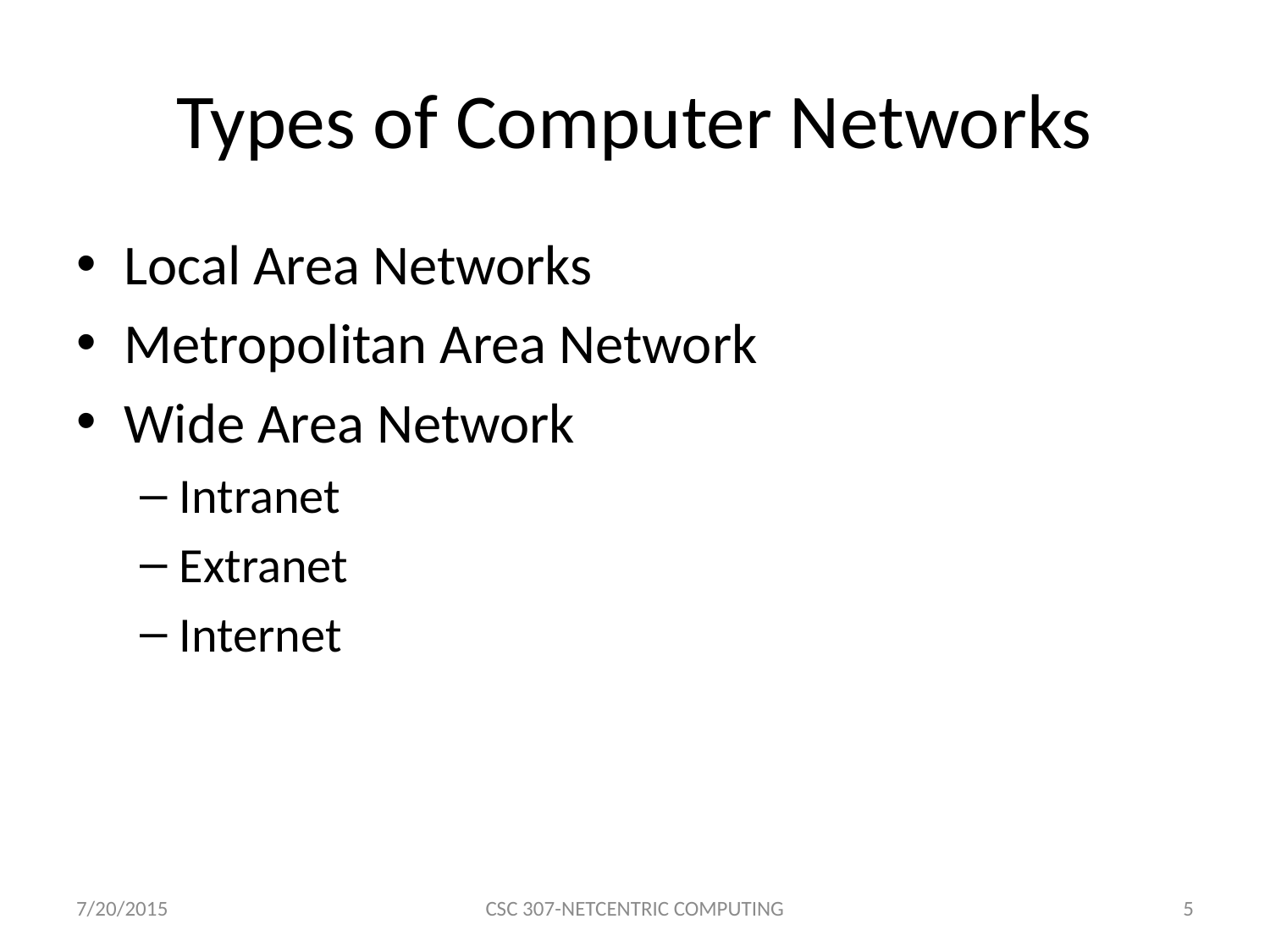

# Types of Computer Networks
Local Area Networks
Metropolitan Area Network
Wide Area Network
Intranet
Extranet
Internet

7/20/2015
CSC 307-NETCENTRIC COMPUTING
5